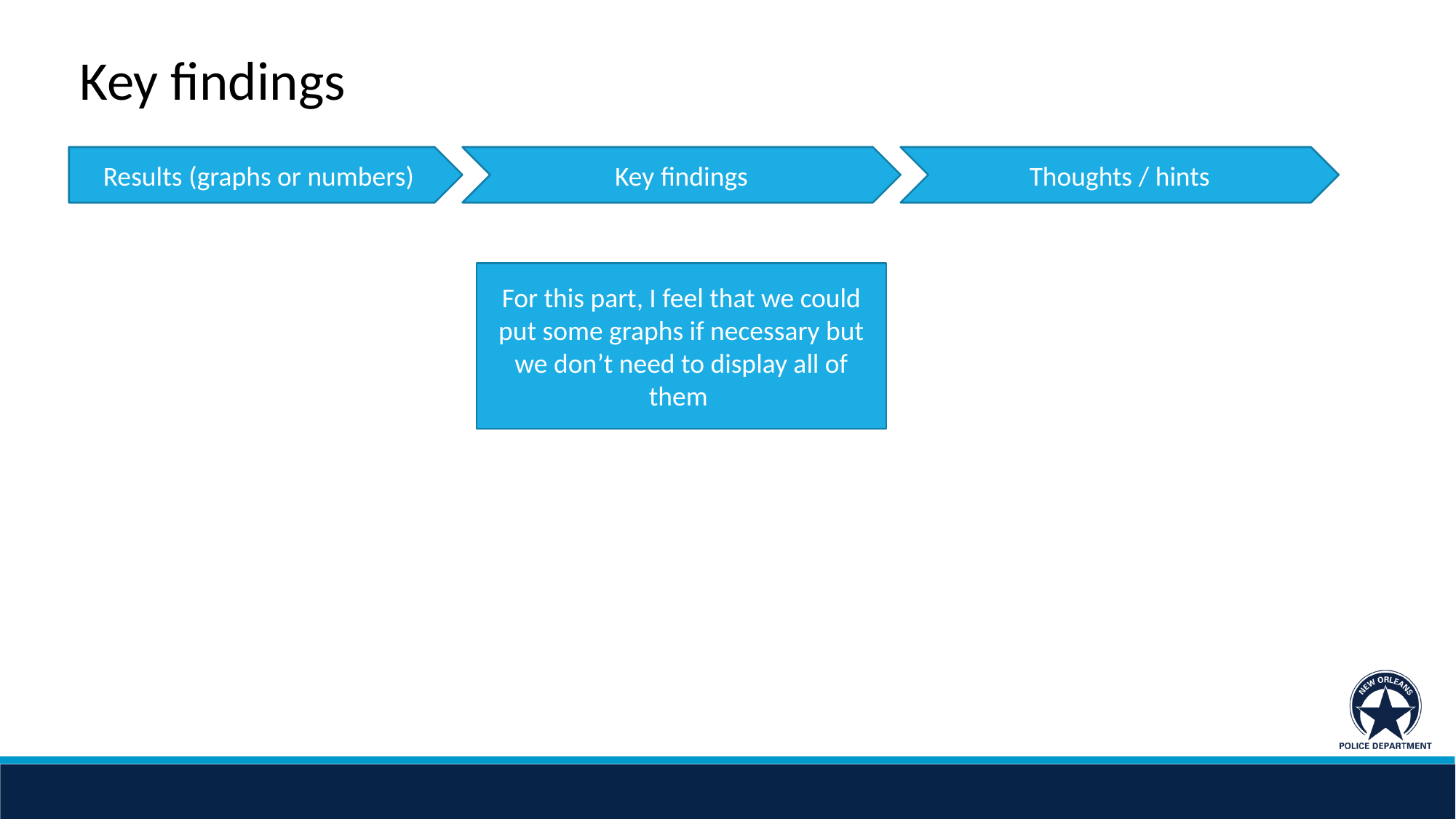

Key findings
Results (graphs or numbers)
Key findings
Thoughts / hints
For this part, I feel that we could put some graphs if necessary but we don’t need to display all of them